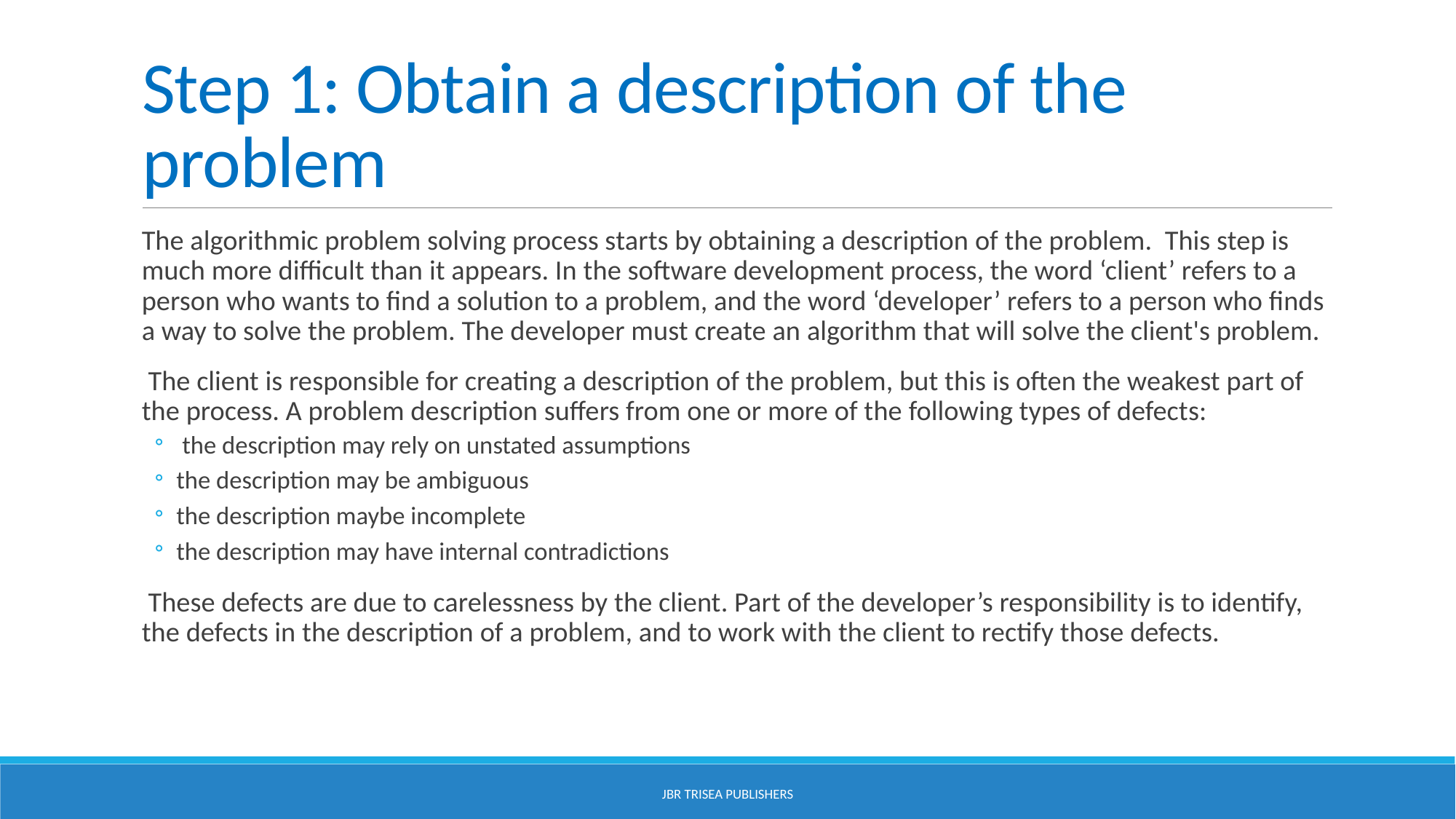

# Step 1: Obtain a description of the problem
The algorithmic problem solving process starts by obtaining a description of the problem.  This step is much more difficult than it appears. In the software development process, the word ‘client’ refers to a person who wants to find a solution to a problem, and the word ‘developer’ refers to a person who finds a way to solve the problem. The developer must create an algorithm that will solve the client's problem.
 The client is responsible for creating a description of the problem, but this is often the weakest part of the process. A problem description suffers from one or more of the following types of defects:
 the description may rely on unstated assumptions
the description may be ambiguous
the description maybe incomplete
the description may have internal contradictions
 These defects are due to carelessness by the client. Part of the developer’s responsibility is to identify, the defects in the description of a problem, and to work with the client to rectify those defects.

JBR Trisea Publishers